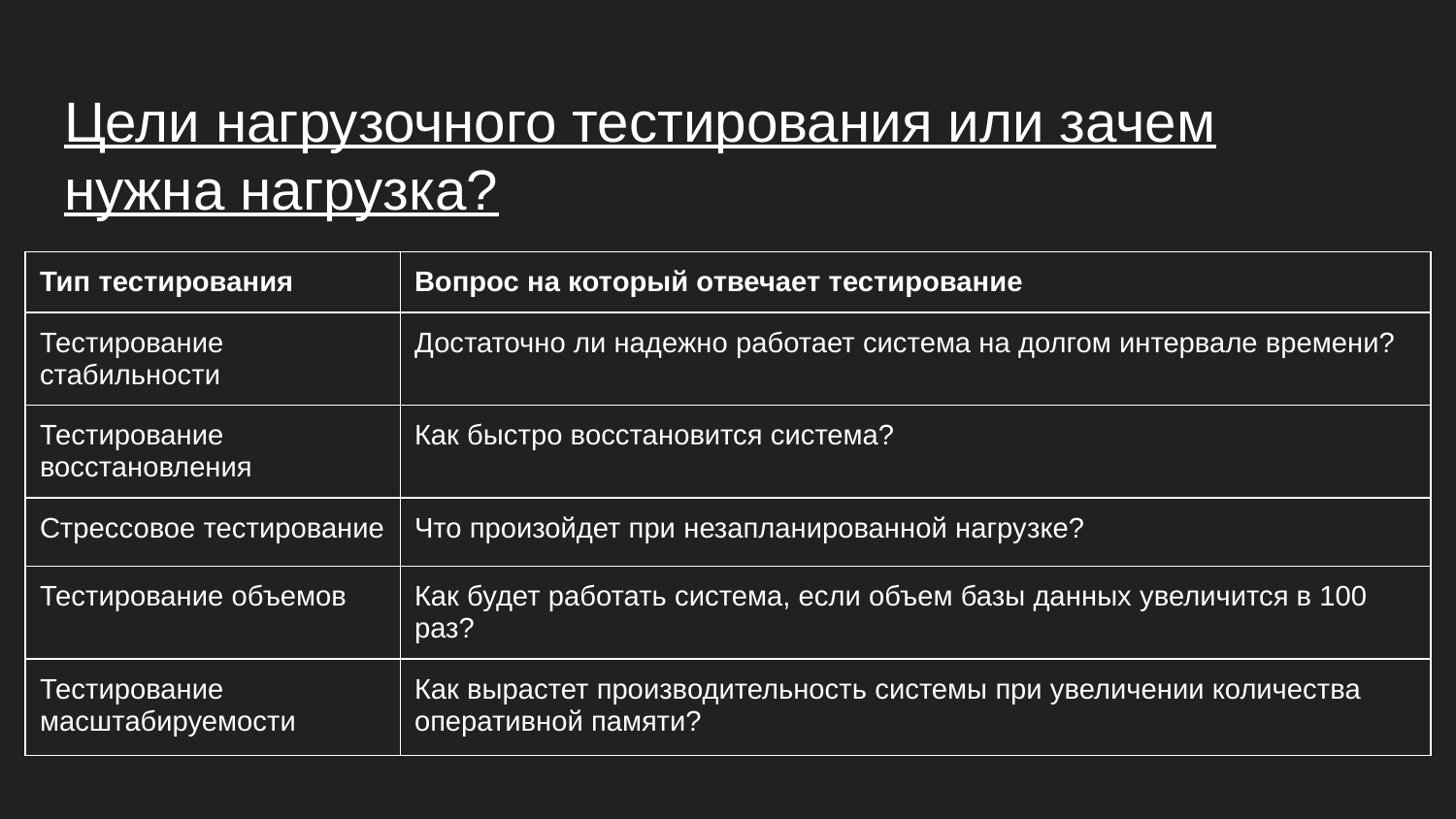

# Цели нагрузочного тестирования или зачем нужна нагрузка?
| Тип тестирования | Вопрос на который отвечает тестирование |
| --- | --- |
| Тестирование стабильности | Достаточно ли надежно работает система на долгом интервале времени? |
| Тестирование восстановления | Как быстро восстановится система? |
| Стрессовое тестирование | Что произойдет при незапланированной нагрузке? |
| Тестирование объемов | Как будет работать система, если объем базы данных увеличится в 100 раз? |
| Тестирование масштабируемости | Как вырастет производительность системы при увеличении количества оперативной памяти? |